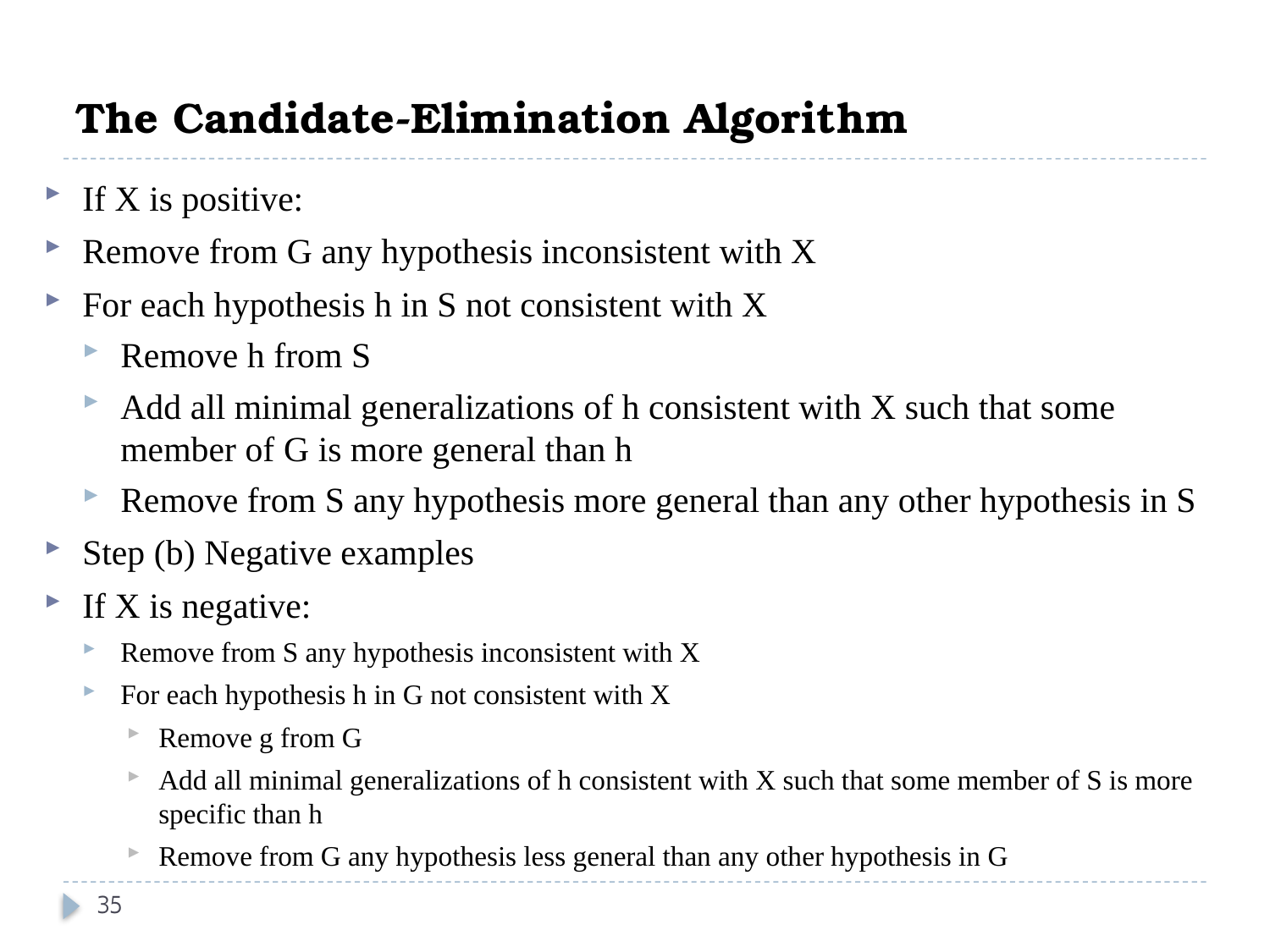

# The Candidate-Elimination Algorithm
If X is positive:
Remove from G any hypothesis inconsistent with X
For each hypothesis h in S not consistent with X
Remove h from S
Add all minimal generalizations of h consistent with X such that some member of G is more general than h
Remove from S any hypothesis more general than any other hypothesis in S
Step (b) Negative examples
If X is negative:
Remove from S any hypothesis inconsistent with X
For each hypothesis h in G not consistent with X
Remove g from G
Add all minimal generalizations of h consistent with X such that some member of S is more specific than h
Remove from G any hypothesis less general than any other hypothesis in G

35